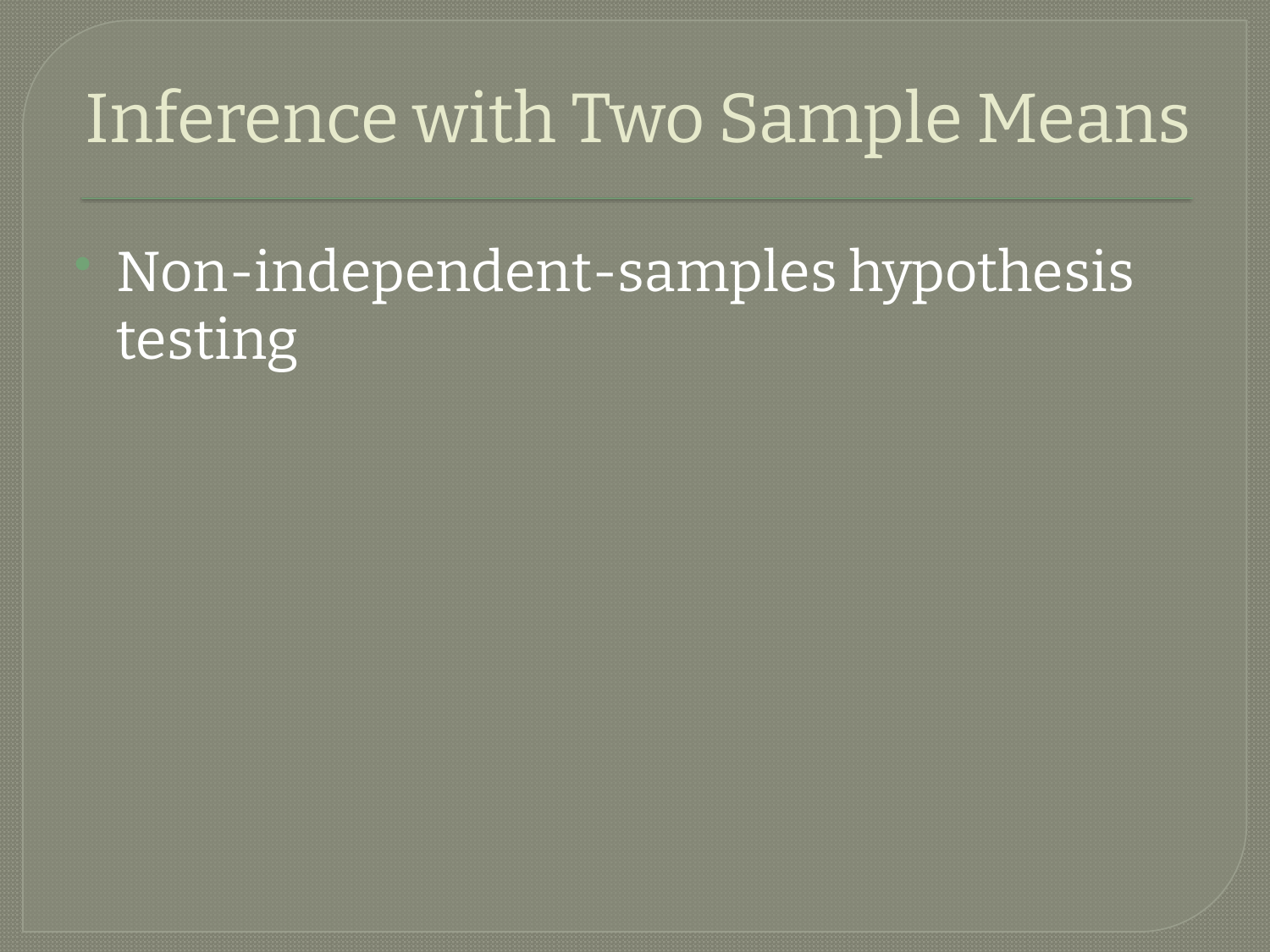

# Inference with Two Sample Means
Non-independent-samples hypothesis testing